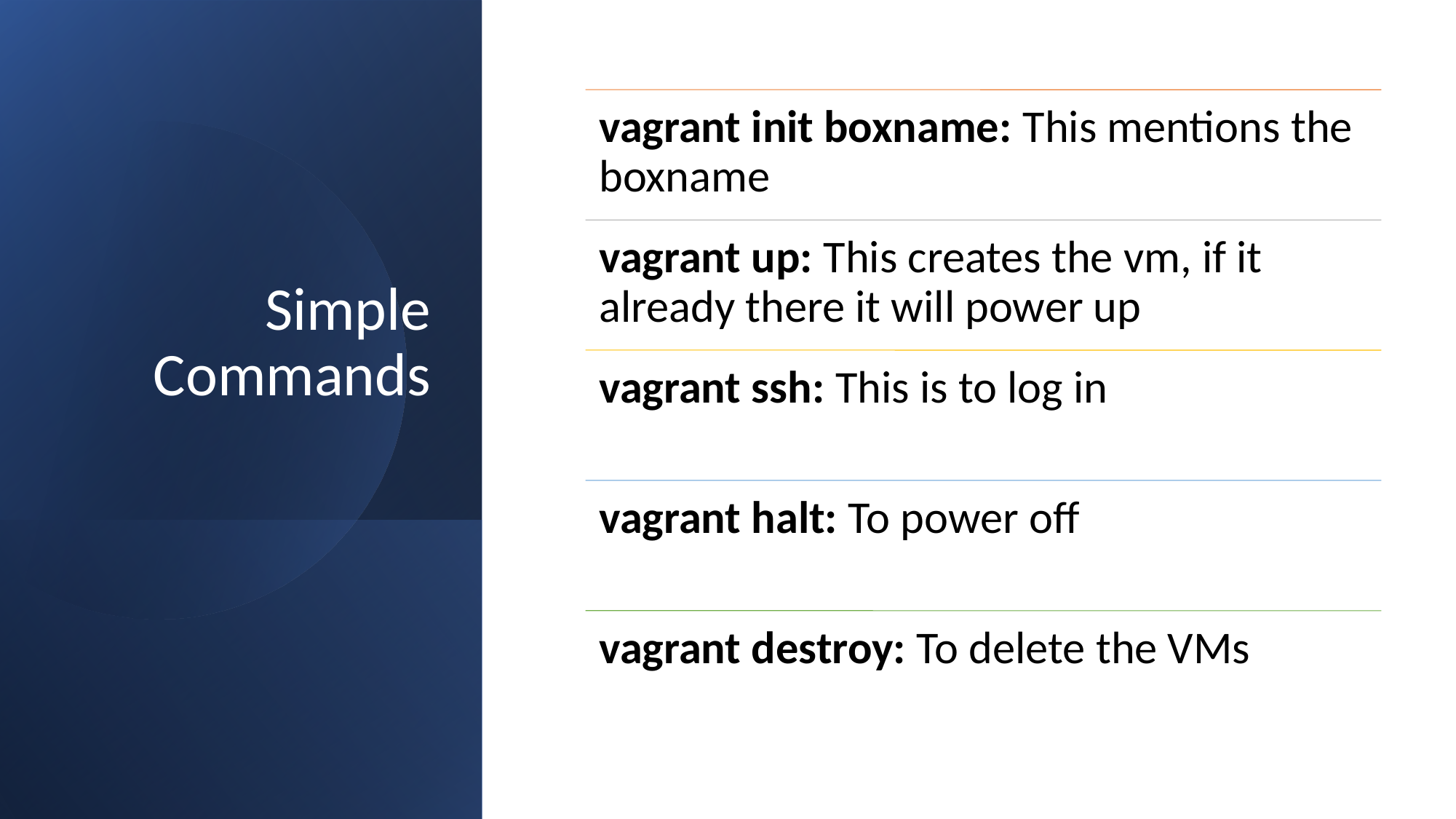

vagrant init boxname: This mentions the boxname
vagrant up: This creates the vm, if it already there it will power up
vagrant ssh: This is to log in
vagrant halt: To power off
vagrant destroy: To delete the VMs

# Simple Commands